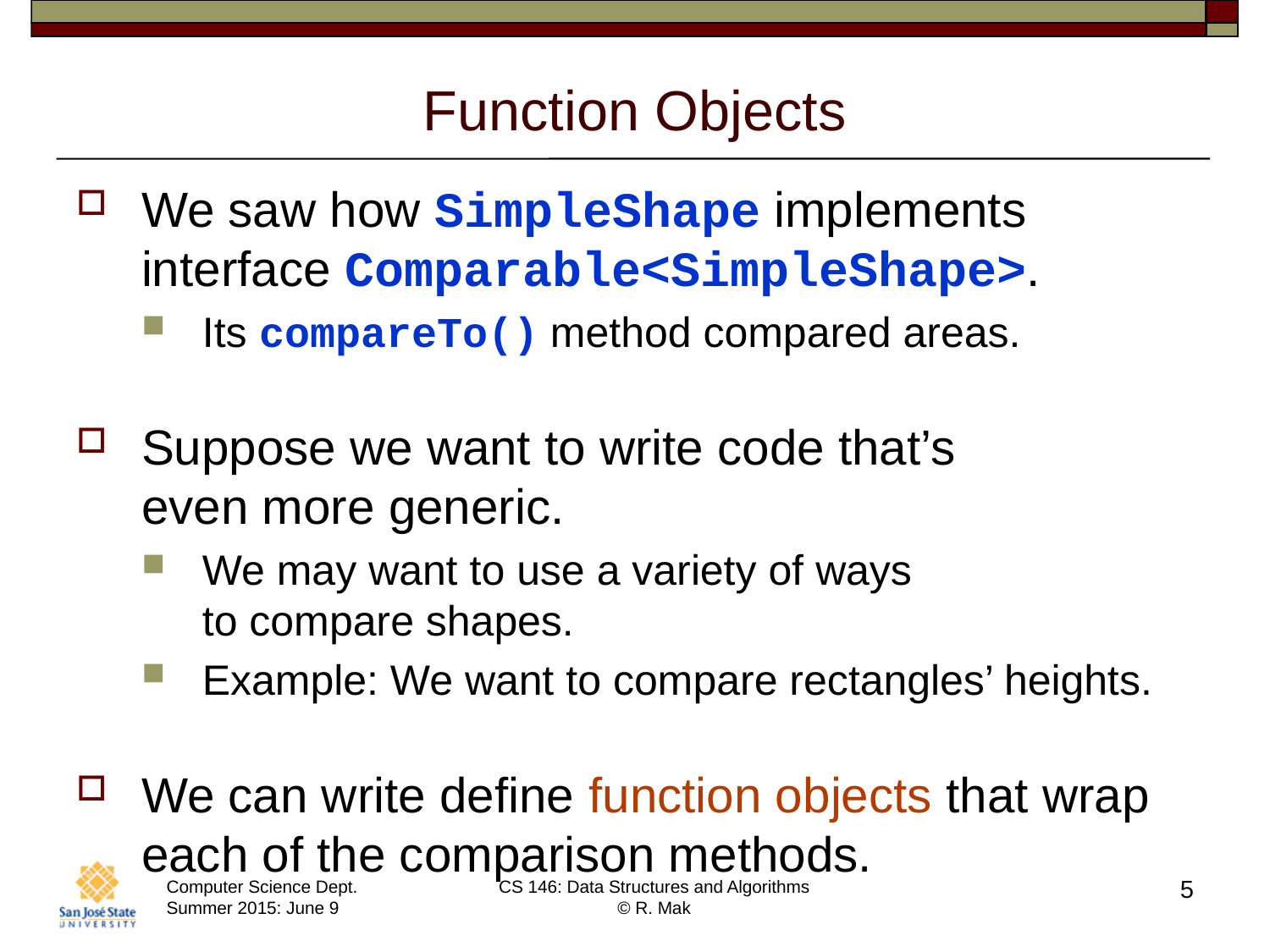

# Function Objects
We saw how SimpleShape implements interface Comparable<SimpleShape>.
Its compareTo() method compared areas.

Suppose we want to write code that’s
even more generic.
We may want to use a variety of ways
to compare shapes.
Example: We want to compare rectangles’ heights.

We can write define function objects that wrap each of the comparison methods.
5